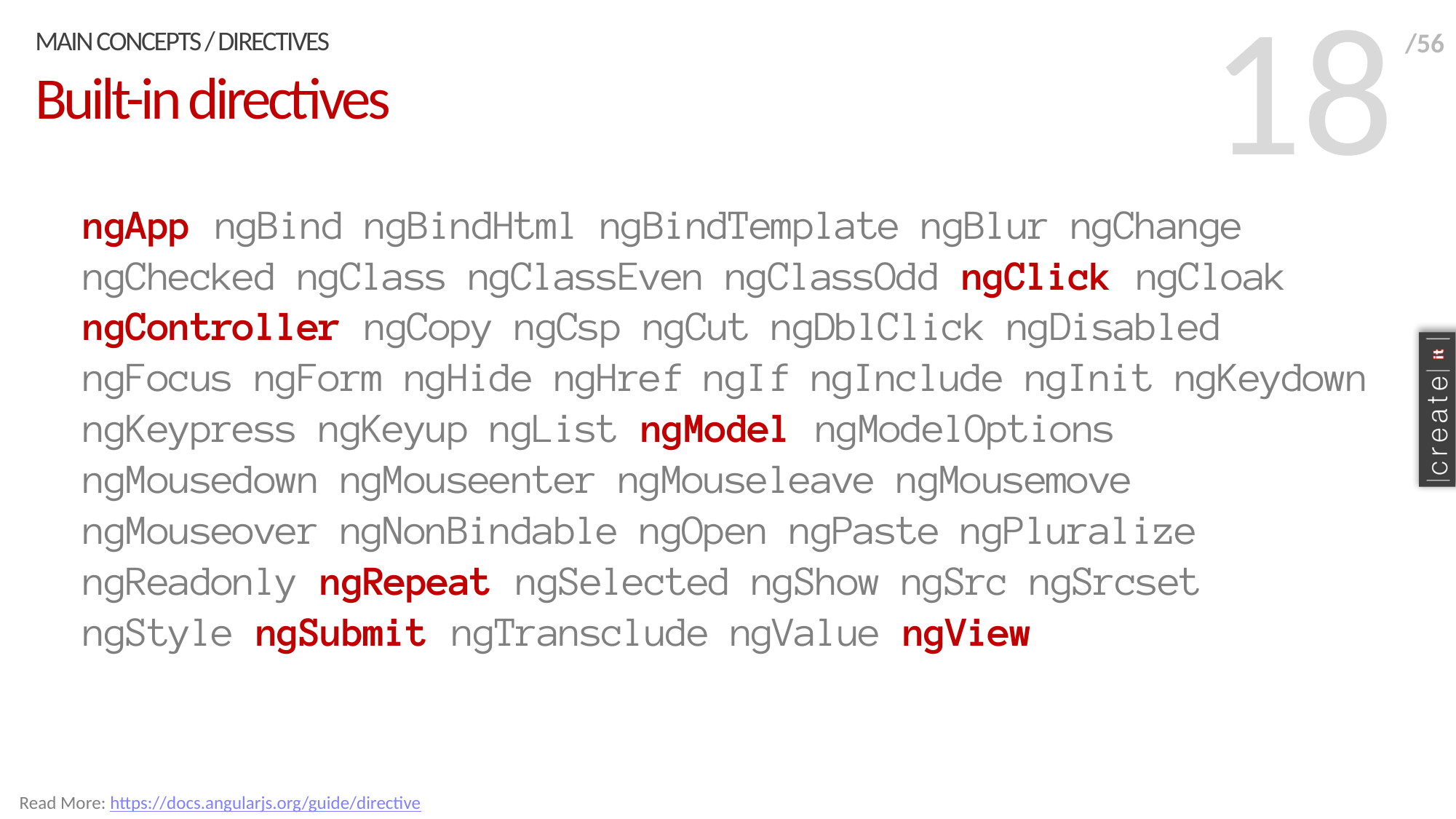

18
Main concepts / directives
/56
# Built-in directives
ngApp ngBind ngBindHtml ngBindTemplate ngBlur ngChange ngChecked ngClass ngClassEven ngClassOdd ngClick ngCloak ngController ngCopy ngCsp ngCut ngDblClick ngDisabled ngFocus ngForm ngHide ngHref ngIf ngInclude ngInit ngKeydown ngKeypress ngKeyup ngList ngModel ngModelOptions ngMousedown ngMouseenter ngMouseleave ngMousemove ngMouseover ngNonBindable ngOpen ngPaste ngPluralize ngReadonly ngRepeat ngSelected ngShow ngSrc ngSrcset ngStyle ngSubmit ngTransclude ngValue ngView
Read More: https://docs.angularjs.org/guide/directive